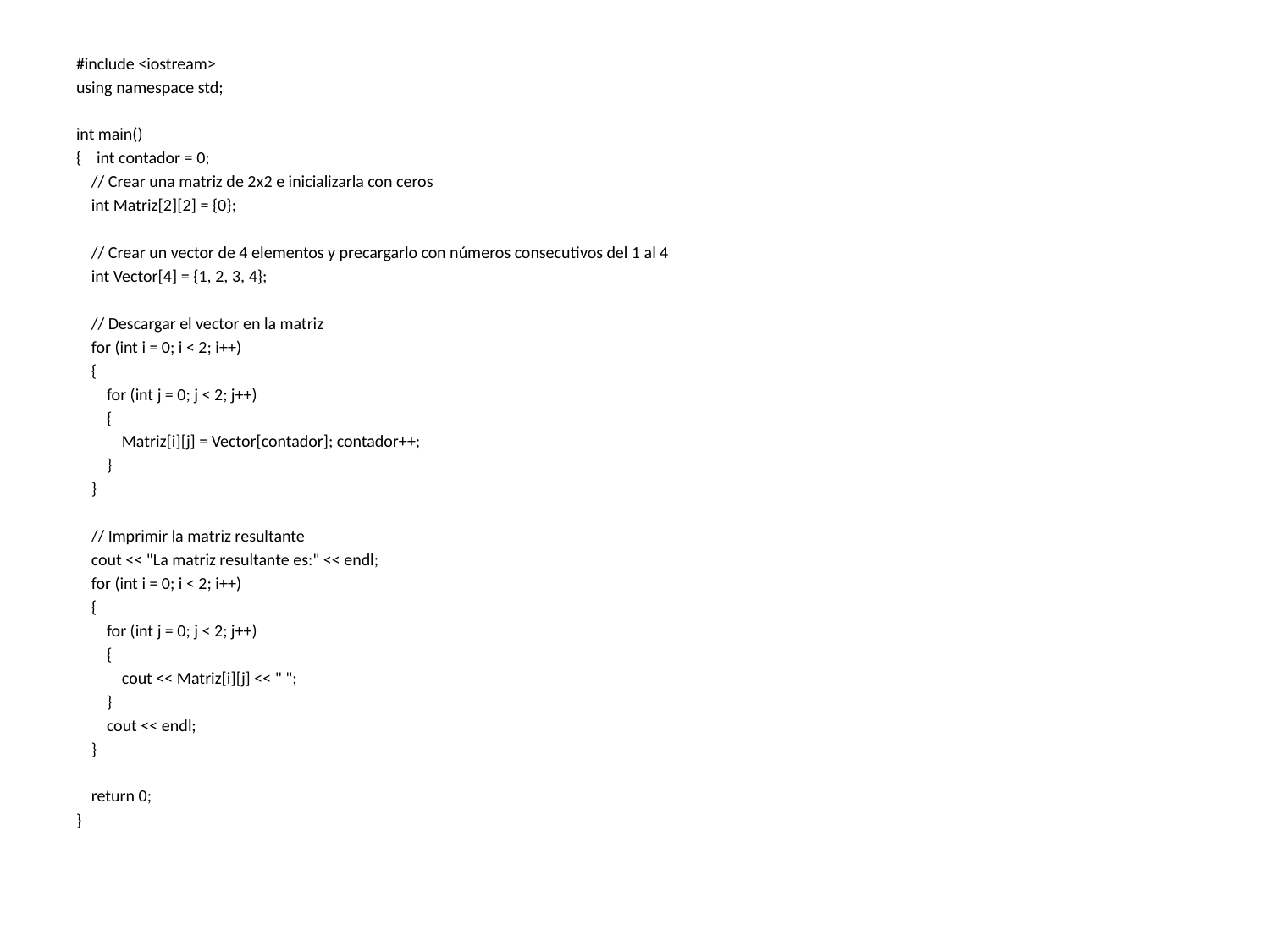

#include <iostream>
using namespace std;

int main()
{    int contador = 0;
    // Crear una matriz de 2x2 e inicializarla con ceros
    int Matriz[2][2] = {0};

    // Crear un vector de 4 elementos y precargarlo con números consecutivos del 1 al 4
    int Vector[4] = {1, 2, 3, 4};

    // Descargar el vector en la matriz
    for (int i = 0; i < 2; i++)
    {
        for (int j = 0; j < 2; j++)
        {
            Matriz[i][j] = Vector[contador]; contador++;
        }
    }

    // Imprimir la matriz resultante
    cout << "La matriz resultante es:" << endl;
    for (int i = 0; i < 2; i++)
    {
        for (int j = 0; j < 2; j++)
        {
            cout << Matriz[i][j] << " ";
        }
        cout << endl;
    }

    return 0;
}